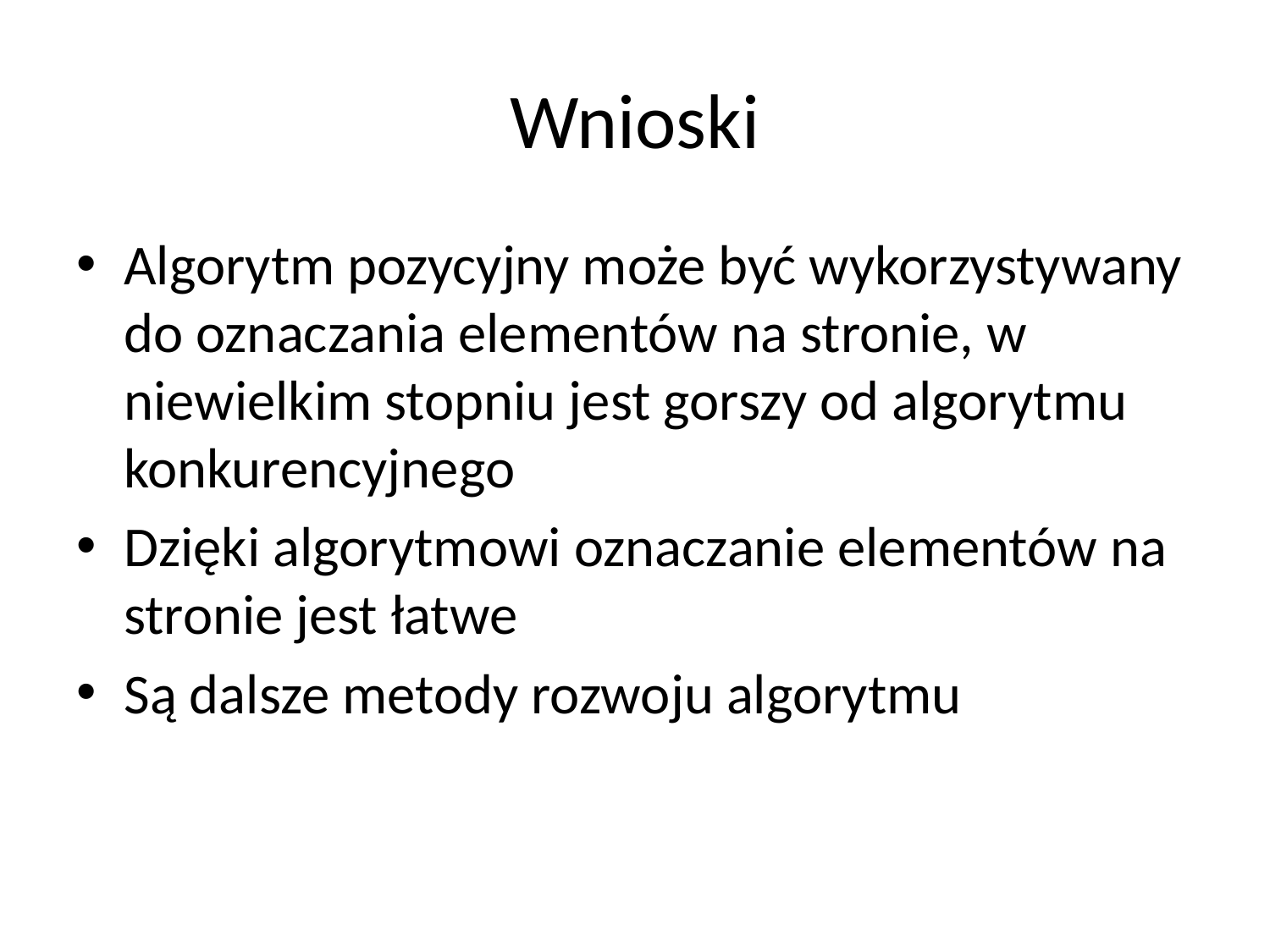

# Wnioski
Algorytm pozycyjny może być wykorzystywany do oznaczania elementów na stronie, w niewielkim stopniu jest gorszy od algorytmu konkurencyjnego
Dzięki algorytmowi oznaczanie elementów na stronie jest łatwe
Są dalsze metody rozwoju algorytmu